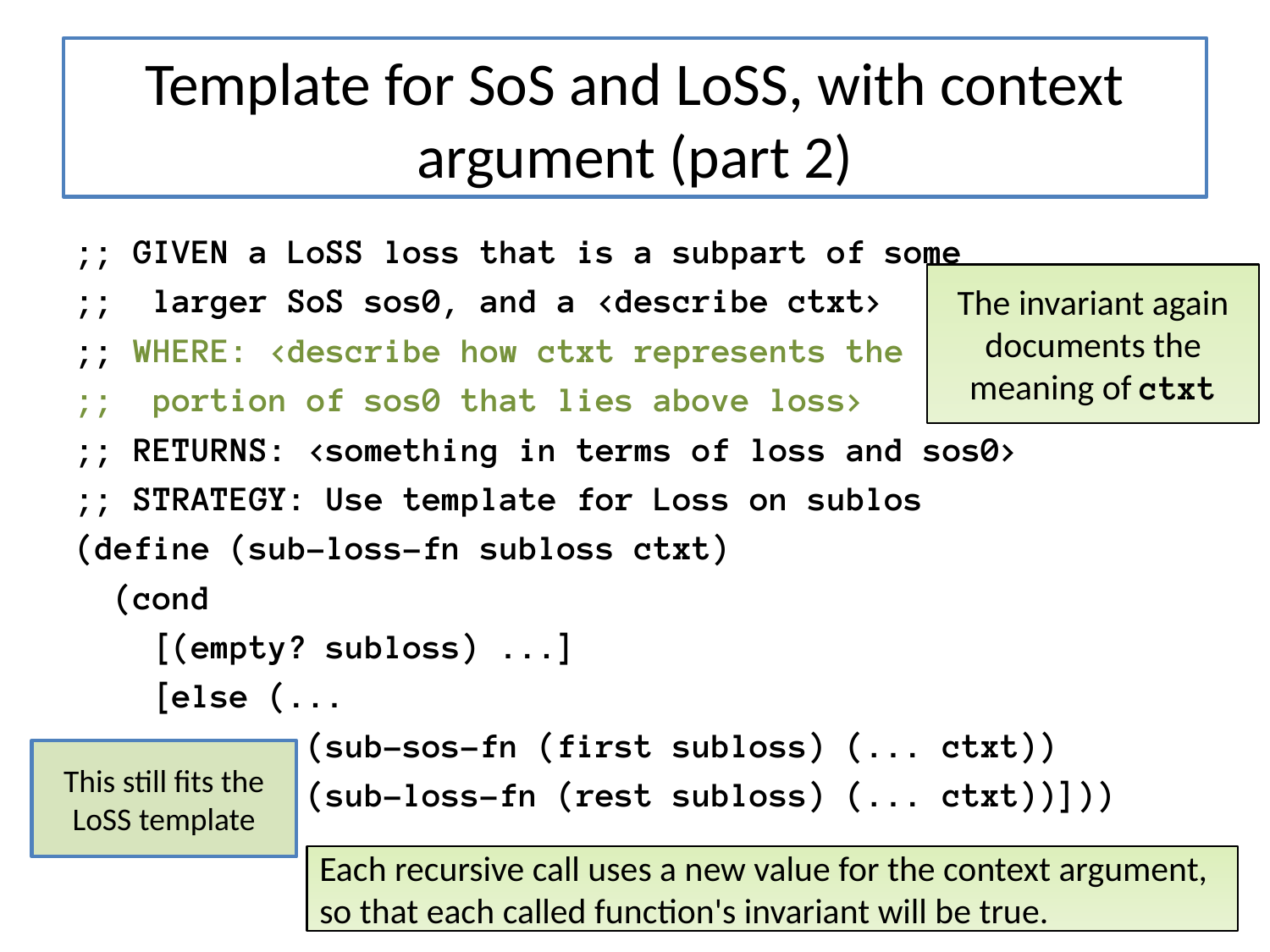

# Template for SoS and LoSS, with context argument (part 2)
;; GIVEN a LoSS loss that is a subpart of some
;;  larger SoS sos0, and a <describe ctxt>
;; WHERE: <describe how ctxt represents the
;;  portion of sos0 that lies above loss>
;; RETURNS: <something in terms of loss and sos0>
;; STRATEGY: Use template for Loss on sublos
(define (sub-loss-fn subloss ctxt)
  (cond
    [(empty? subloss) ...]
    [else (...
            (sub-sos-fn (first subloss) (... ctxt))
            (sub-loss-fn (rest subloss) (... ctxt))]))
The invariant again documents the meaning of ctxt
This still fits the LoSS template
Each recursive call uses a new value for the context argument, so that each called function's invariant will be true.
12